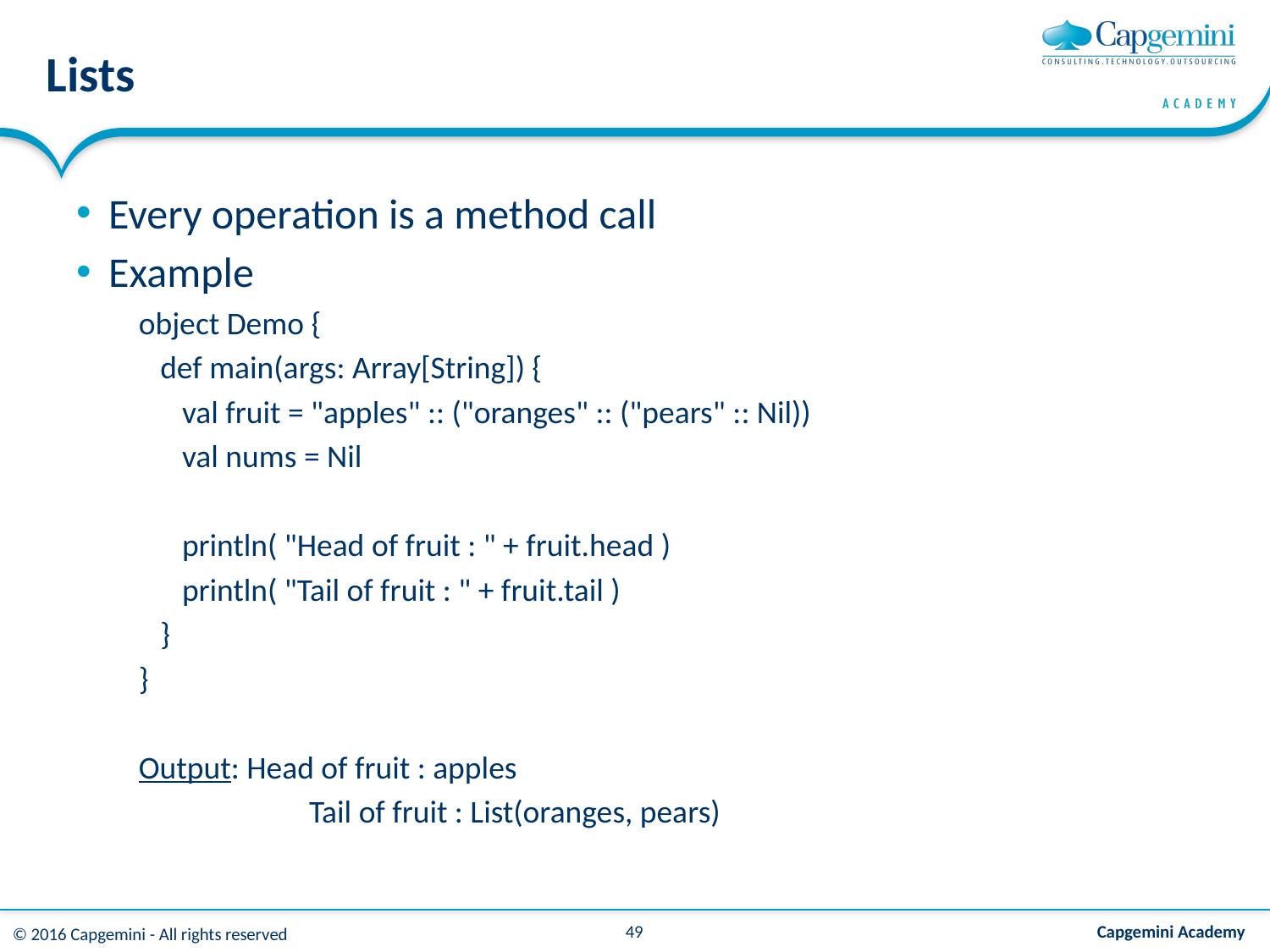

# Lists
Every operation is a method call
Example
object Demo {
   def main(args: Array[String]) {
      val fruit = "apples" :: ("oranges" :: ("pears" :: Nil))
      val nums = Nil

      println( "Head of fruit : " + fruit.head )
      println( "Tail of fruit : " + fruit.tail )
   }
}

Output: Head of fruit : apples
	      Tail of fruit : List(oranges, pears)
49